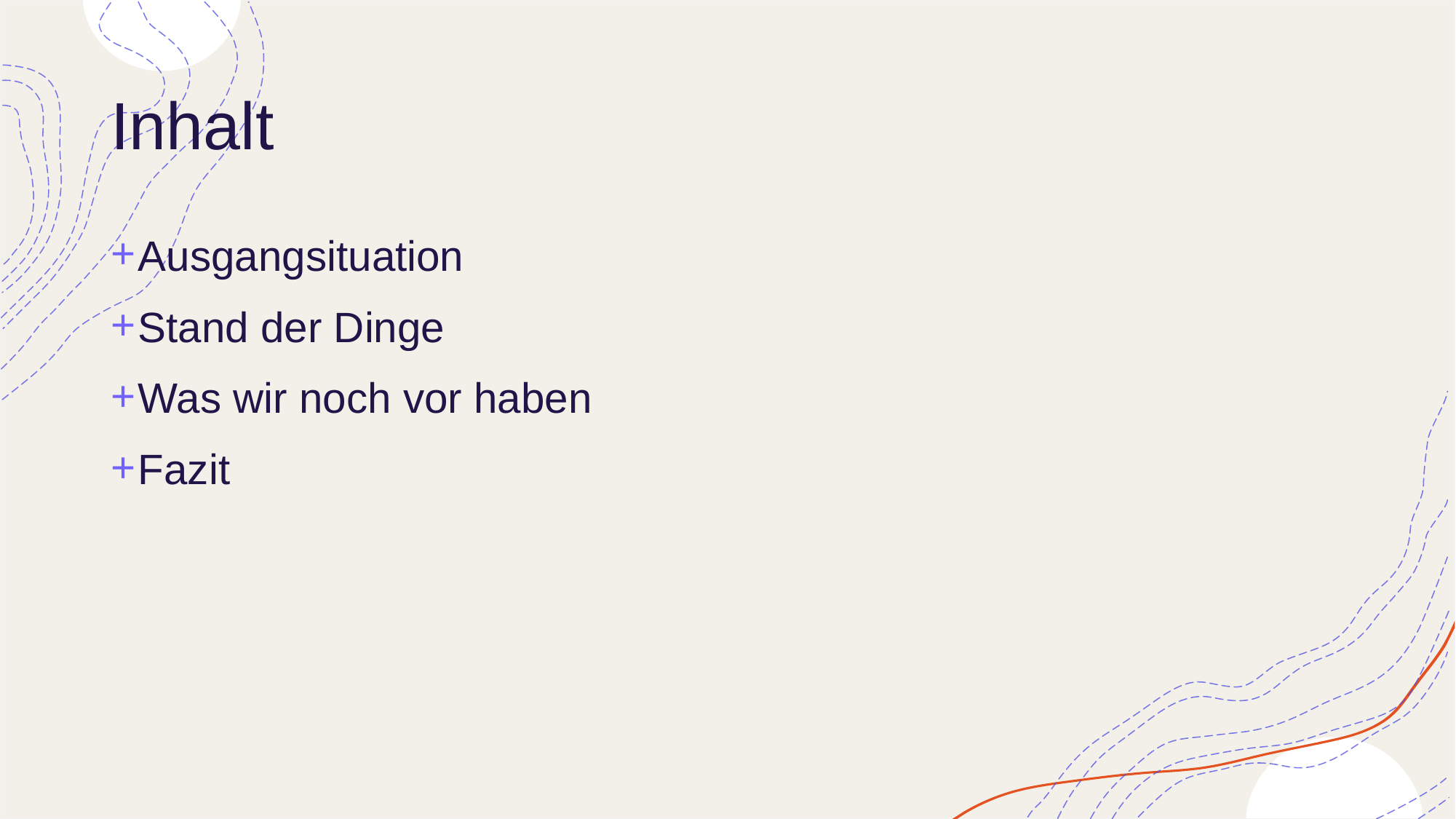

# Inhalt
Ausgangsituation
Stand der Dinge
Was wir noch vor haben
Fazit